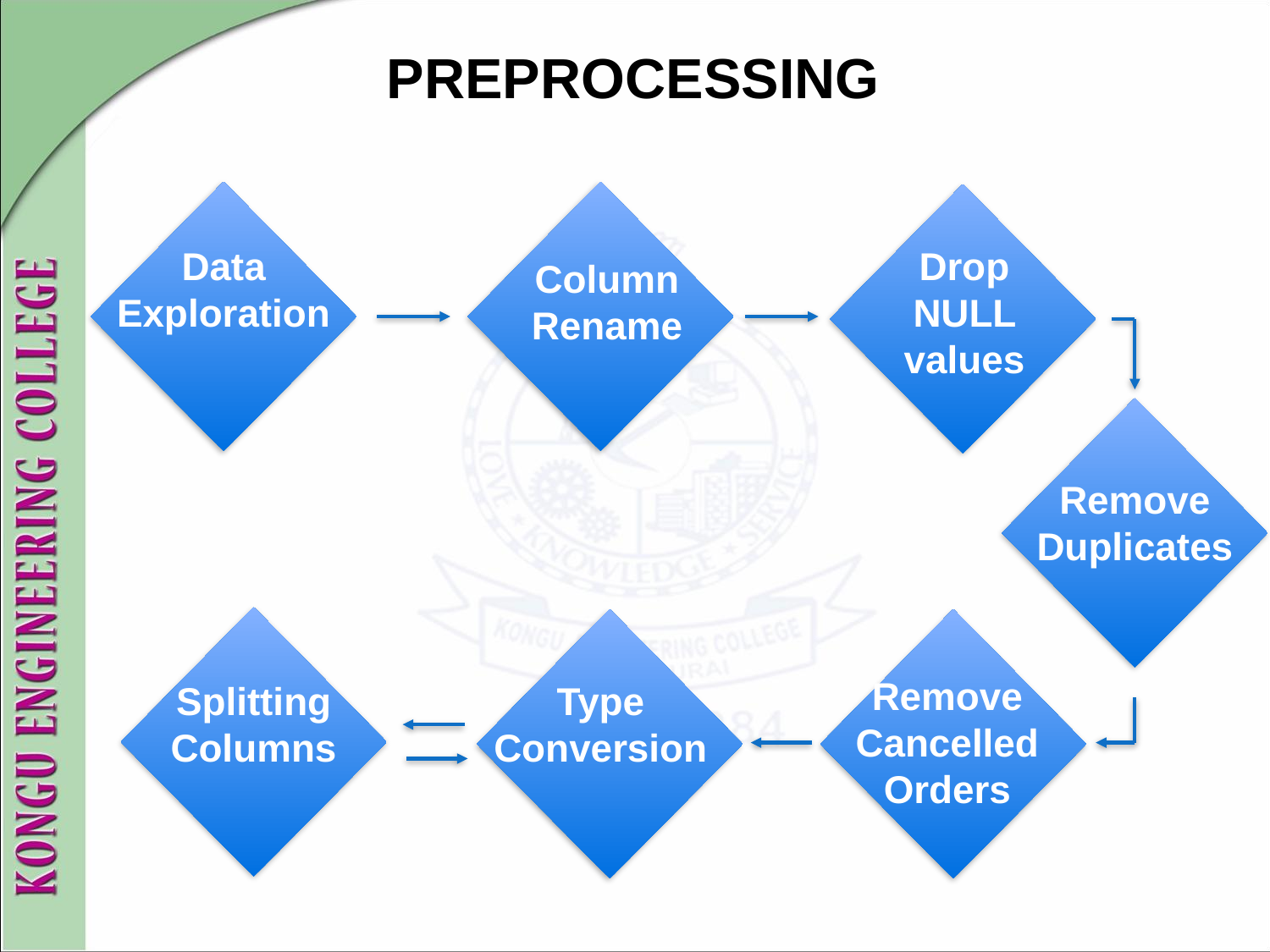

# PREPROCESSING

Data Exploration
Drop NULL values
Column Rename

Remove Duplicates

Remove Cancelled Orders
Type Conversion
Splitting Columns